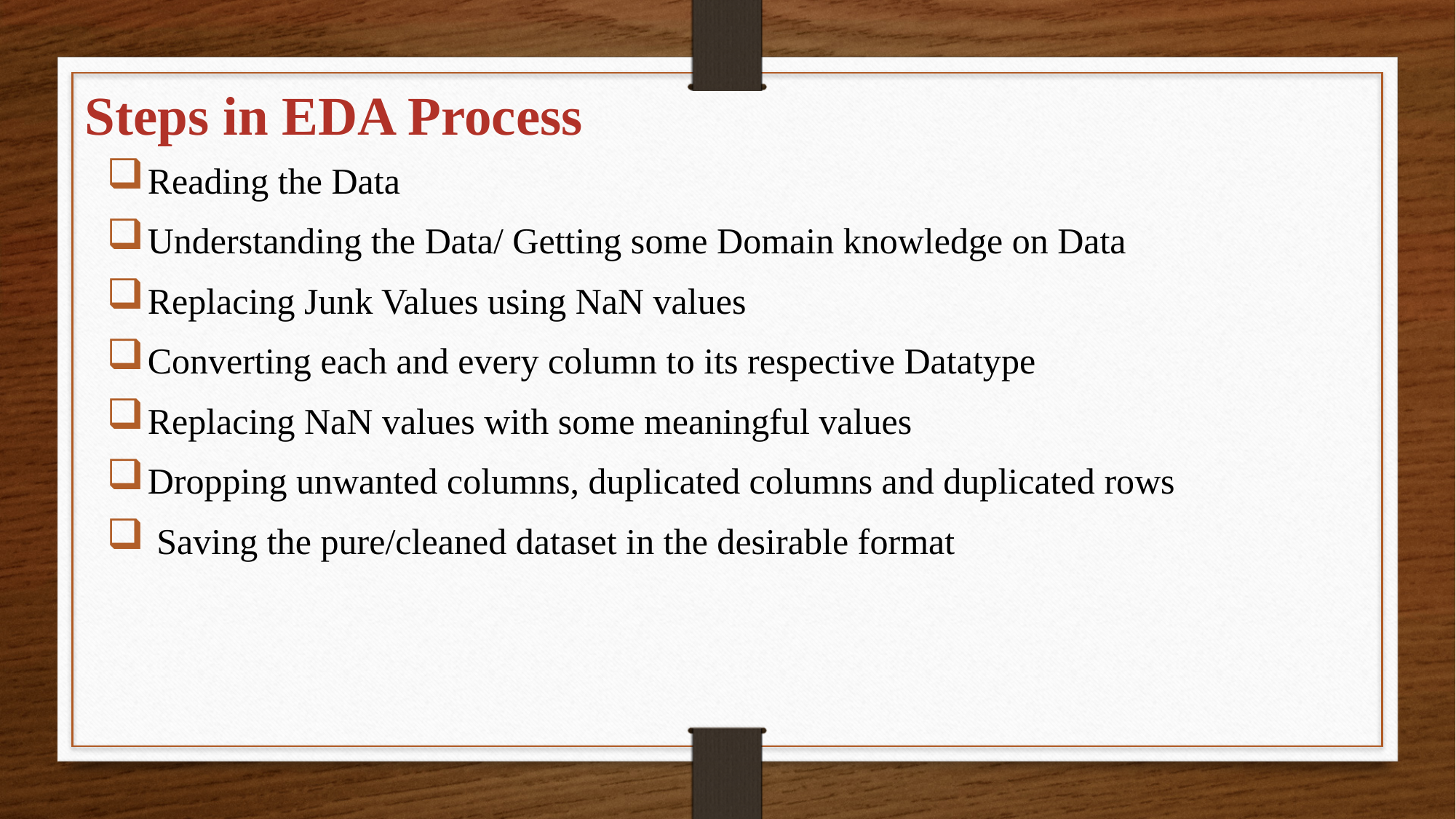

Steps in EDA Process
Reading the Data
Understanding the Data/ Getting some Domain knowledge on Data
Replacing Junk Values using NaN values
Converting each and every column to its respective Datatype
Replacing NaN values with some meaningful values
Dropping unwanted columns, duplicated columns and duplicated rows
 Saving the pure/cleaned dataset in the desirable format

#